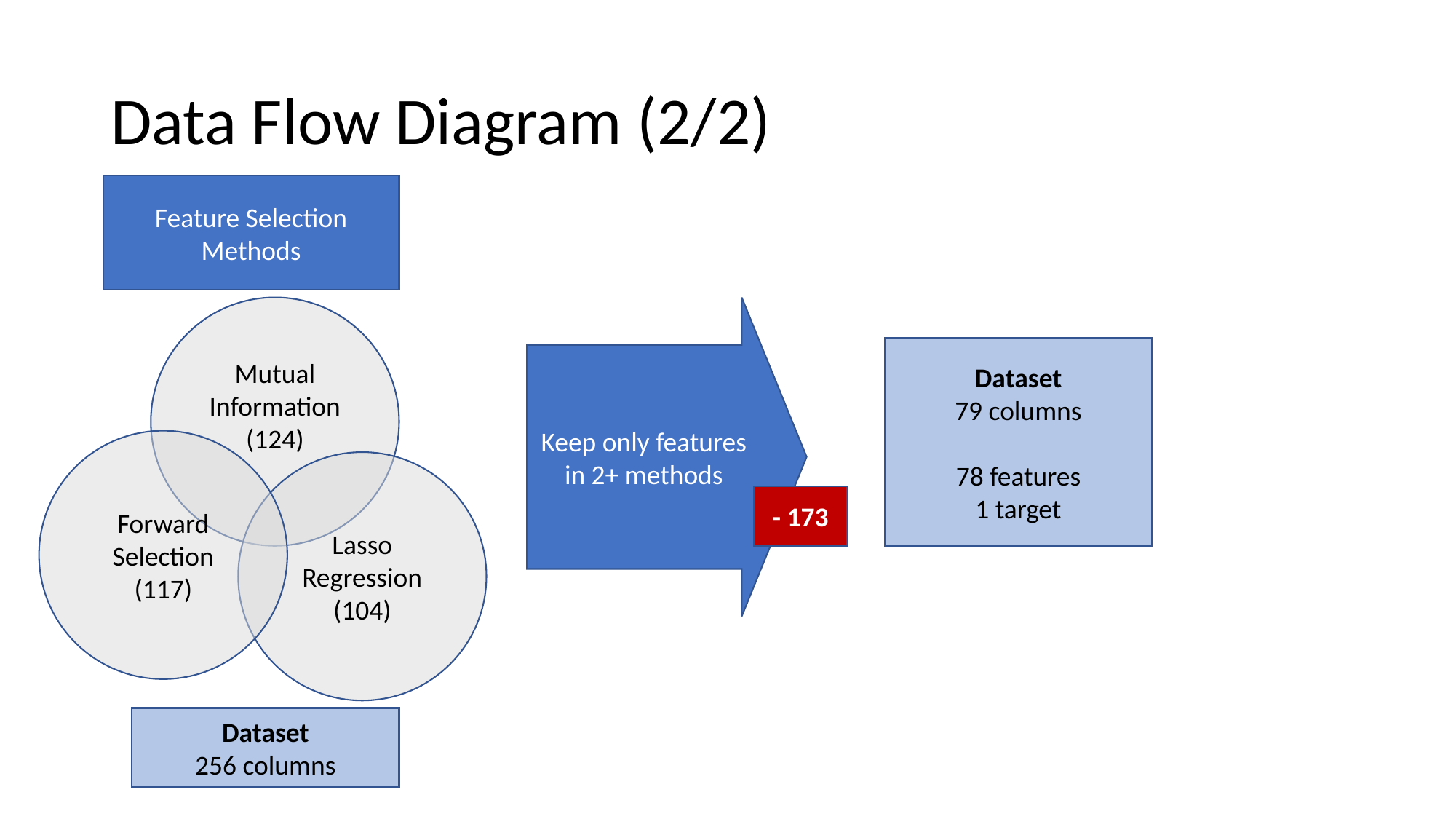

# Data Flow Diagram (2/2)
Feature Selection Methods
Mutual Information (124)

Keep only features in 2+ methods
Dataset
79 columns

78 features
1 target
Forward Selection (117)
Lasso Regression (104)
- 173
Dataset
256 columns